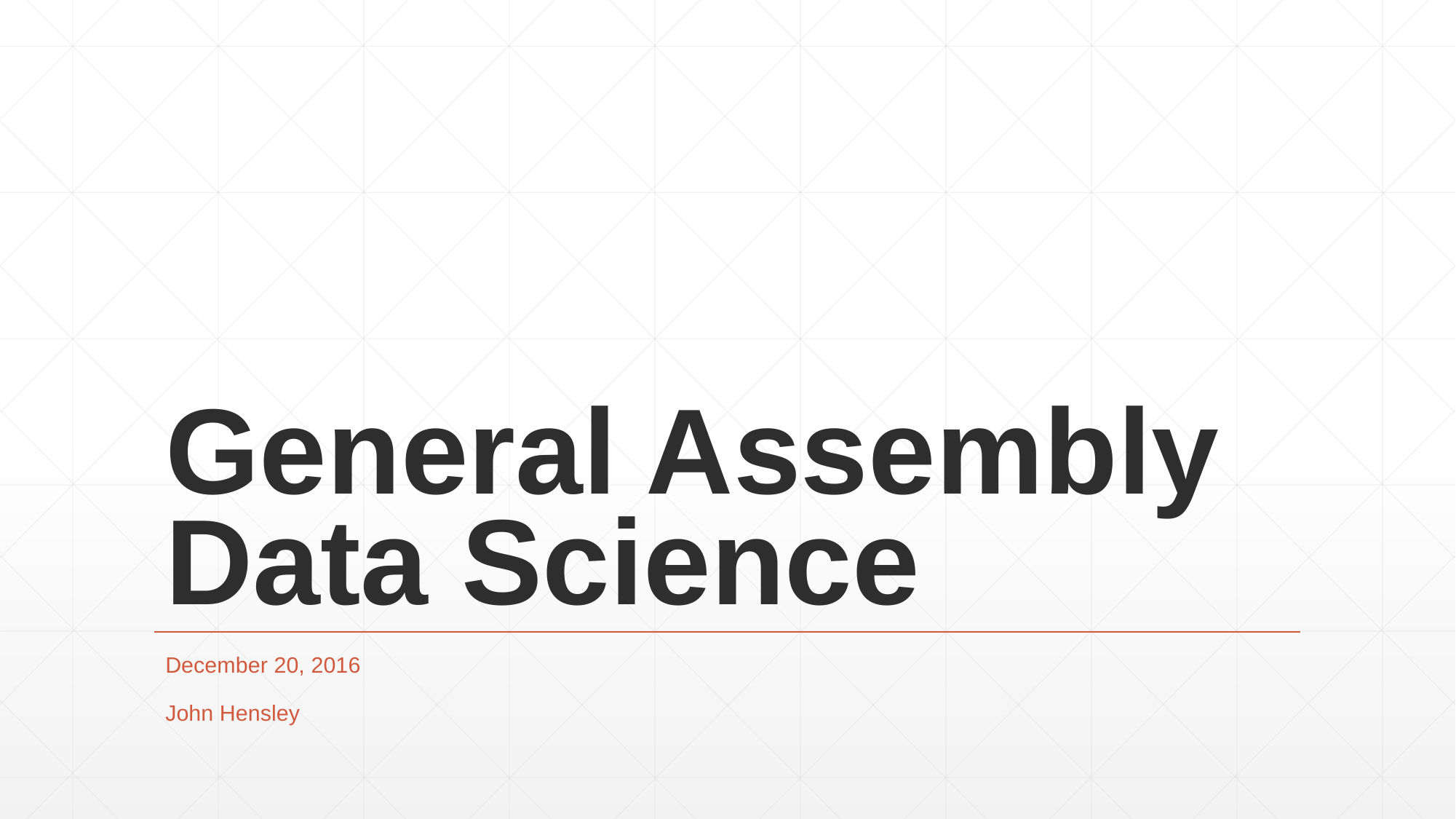

# General Assembly Data Science
December 20, 2016

John Hensley